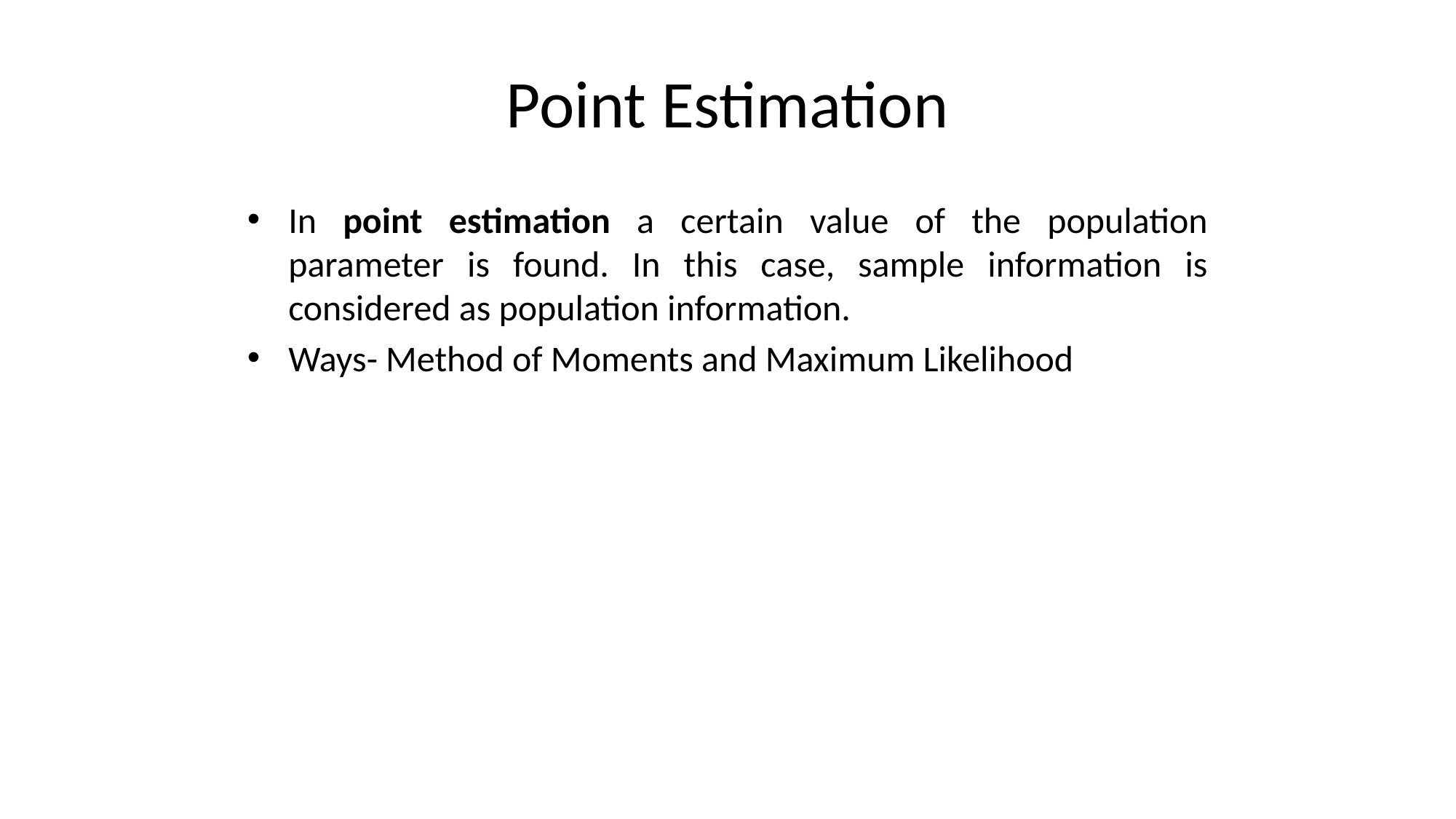

# Point Estimation
In point estimation a certain value of the population parameter is found. In this case, sample information is considered as population information.
Ways- Method of Moments and Maximum Likelihood